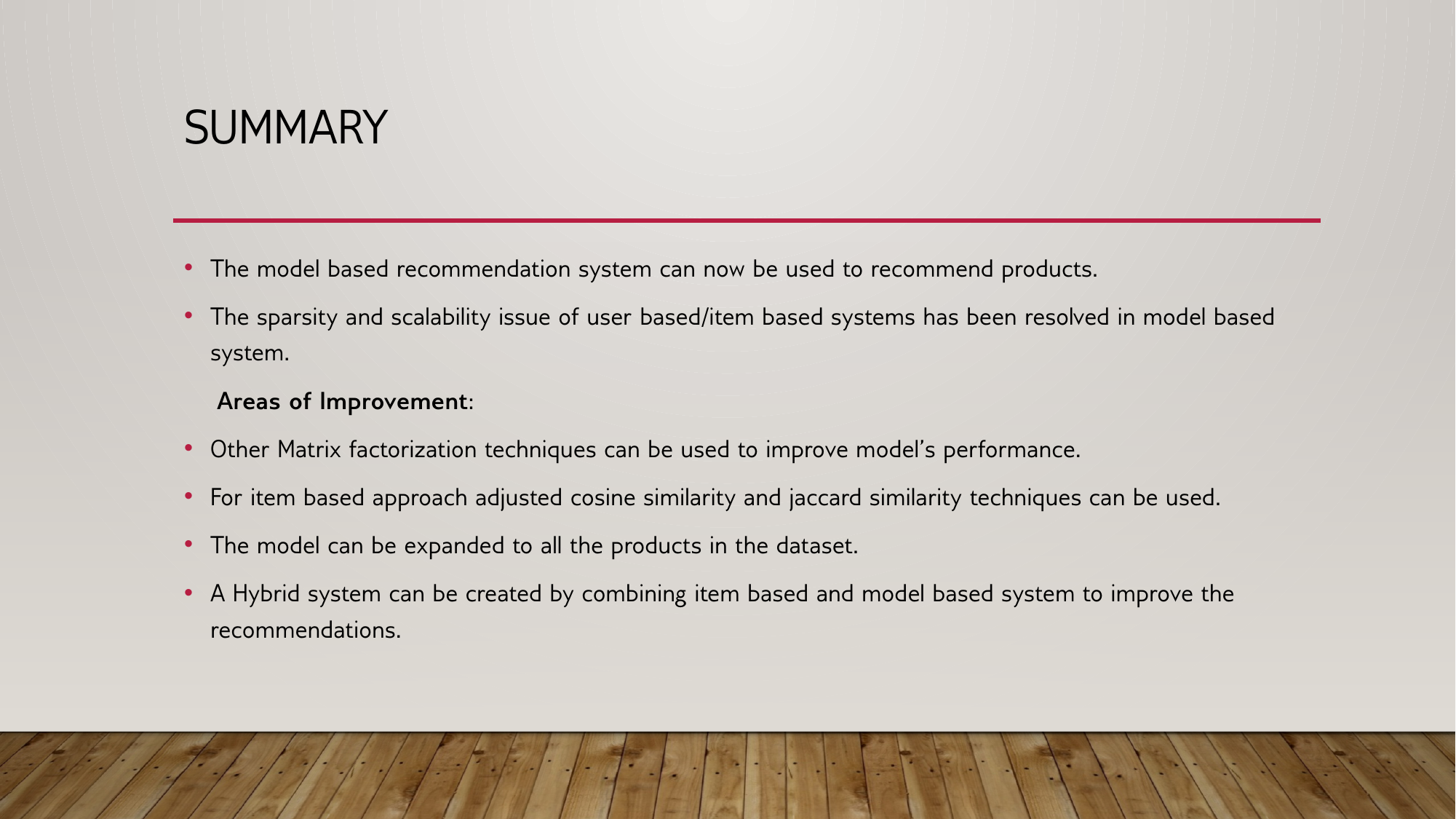

# Summary
The model based recommendation system can now be used to recommend products.
The sparsity and scalability issue of user based/item based systems has been resolved in model based system.
    Areas of Improvement:
Other Matrix factorization techniques can be used to improve model’s performance.
For item based approach adjusted cosine similarity and jaccard similarity techniques can be used.
The model can be expanded to all the products in the dataset.
A Hybrid system can be created by combining item based and model based system to improve the recommendations.